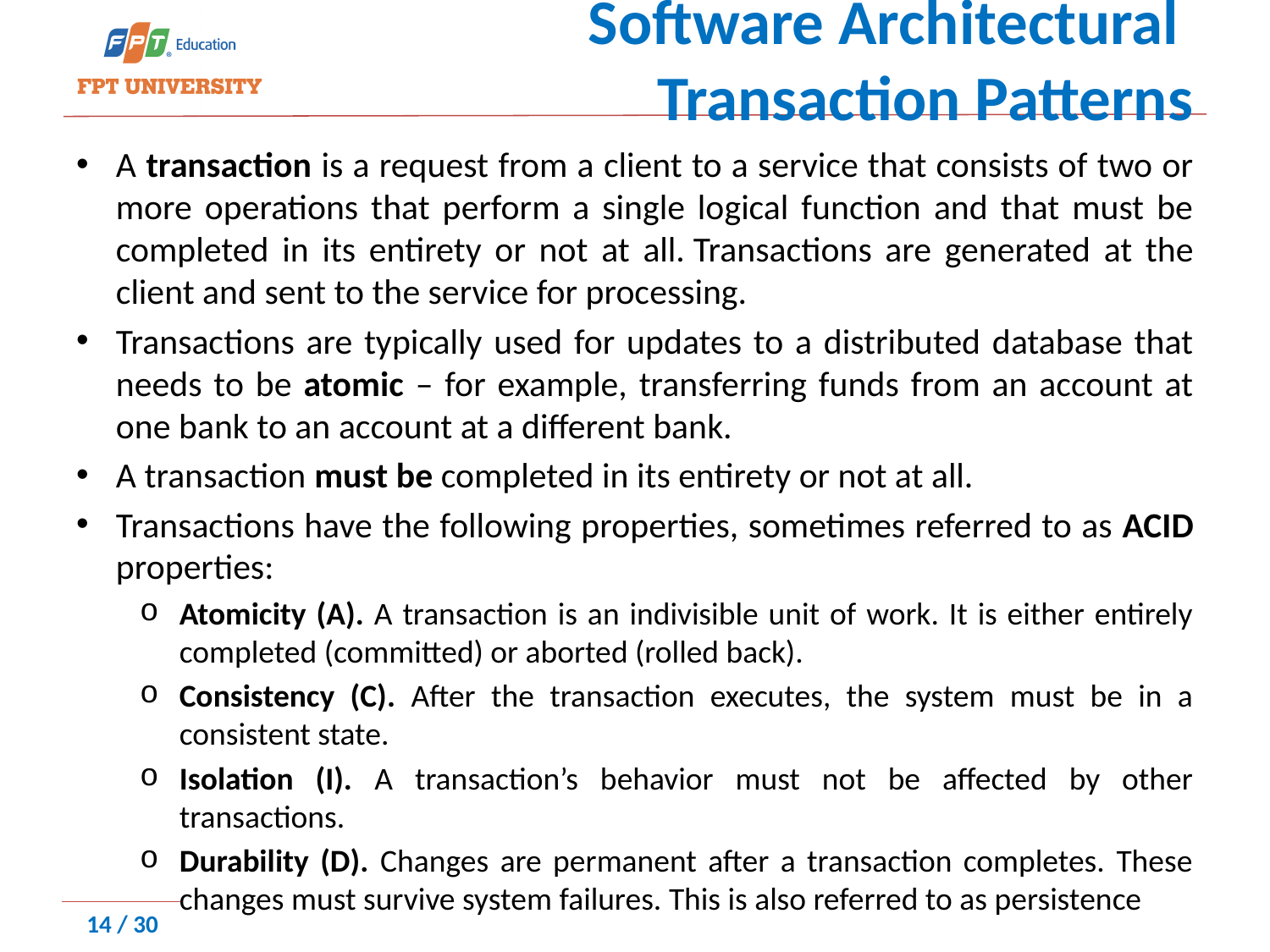

# Software Architectural Transaction Patterns
A transaction is a request from a client to a service that consists of two or more operations that perform a single logical function and that must be completed in its entirety or not at all. Transactions are generated at the client and sent to the service for processing.
Transactions are typically used for updates to a distributed database that needs to be atomic – for example, transferring funds from an account at one bank to an account at a different bank.
A transaction must be completed in its entirety or not at all.
Transactions have the following properties, sometimes referred to as ACID properties:
Atomicity (A). A transaction is an indivisible unit of work. It is either entirely completed (committed) or aborted (rolled back).
Consistency (C). After the transaction executes, the system must be in a consistent state.
Isolation (I). A transaction’s behavior must not be affected by other transactions.
Durability (D). Changes are permanent after a transaction completes. These changes must survive system failures. This is also referred to as persistence